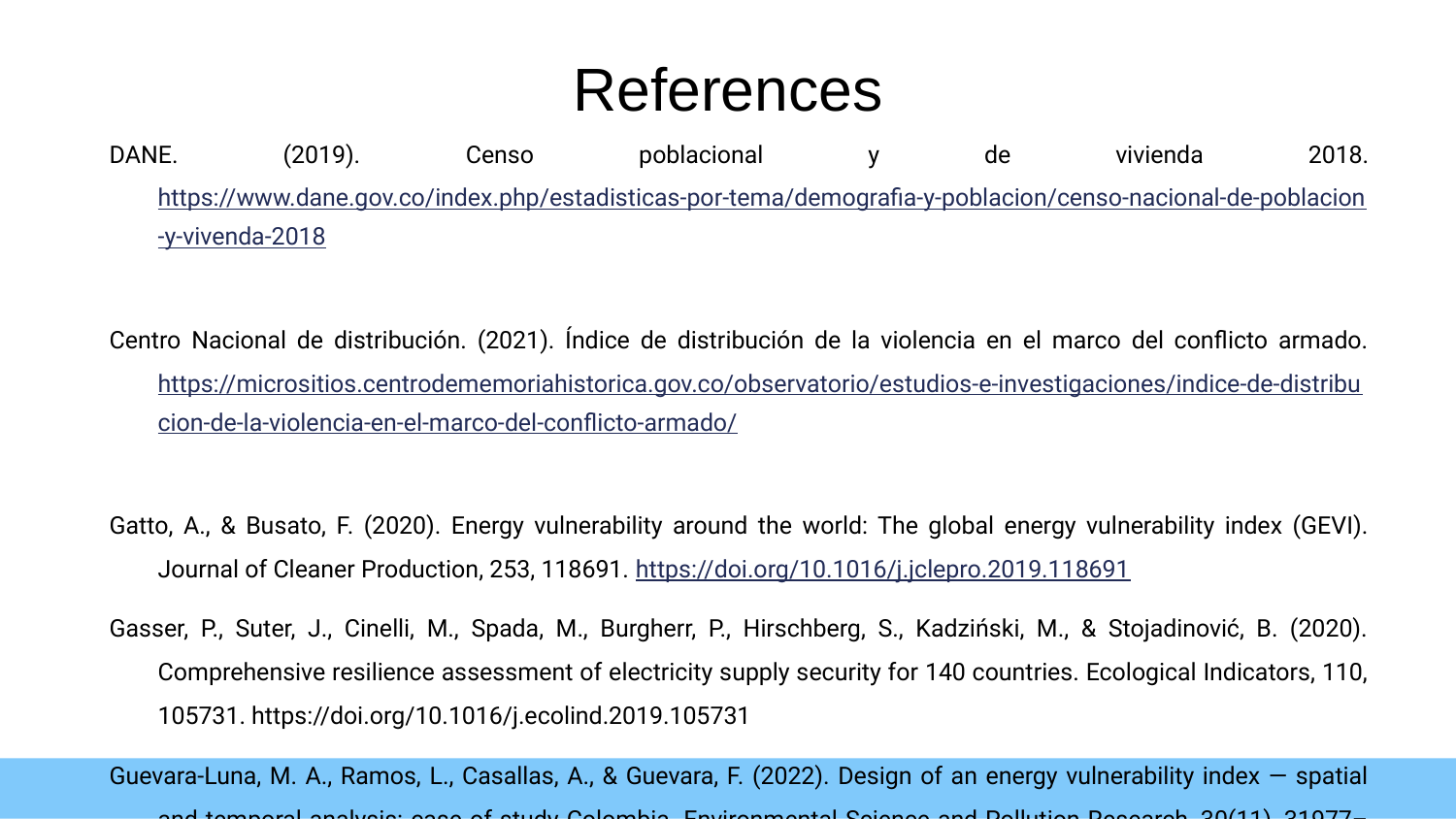

References
DANE. (2019). Censo poblacional y de vivienda 2018. https://www.dane.gov.co/index.php/estadisticas-por-tema/demografia-y-poblacion/censo-nacional-de-poblacion-y-vivenda-2018
Centro Nacional de distribución. (2021). Índice de distribución de la violencia en el marco del conflicto armado. https://micrositios.centrodememoriahistorica.gov.co/observatorio/estudios-e-investigaciones/indice-de-distribucion-de-la-violencia-en-el-marco-del-conflicto-armado/
Gatto, A., & Busato, F. (2020). Energy vulnerability around the world: The global energy vulnerability index (GEVI). Journal of Cleaner Production, 253, 118691. https://doi.org/10.1016/j.jclepro.2019.118691
Gasser, P., Suter, J., Cinelli, M., Spada, M., Burgherr, P., Hirschberg, S., Kadziński, M., & Stojadinović, B. (2020). Comprehensive resilience assessment of electricity supply security for 140 countries. Ecological Indicators, 110, 105731. https://doi.org/10.1016/j.ecolind.2019.105731
Guevara-Luna, M. A., Ramos, L., Casallas, A., & Guevara, F. (2022). Design of an energy vulnerability index — spatial and temporal analysis: case of study Colombia. Environmental Science and Pollution Research, 30(11), 31977–31997. https://doi.org/10.1007/s11356-022-24480-w